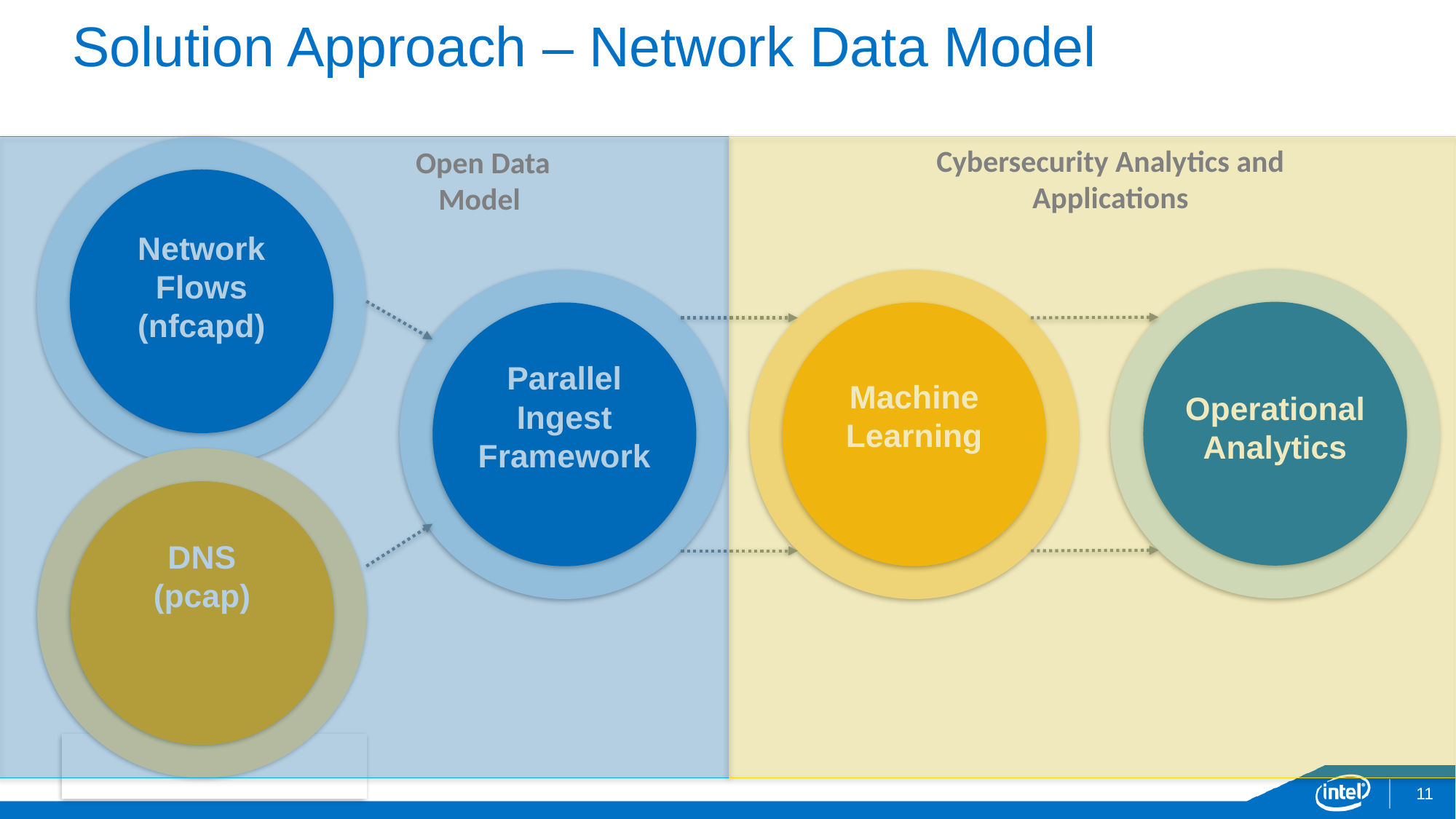

# Solution Approach – Network Data Model

Cybersecurity Analytics and Applications

Network
Flows
(nfcapd)
Open Data Model

Operational
Analytics

Parallel
Ingest
Framework

Machine
Learning

DNS
(pcap)

11